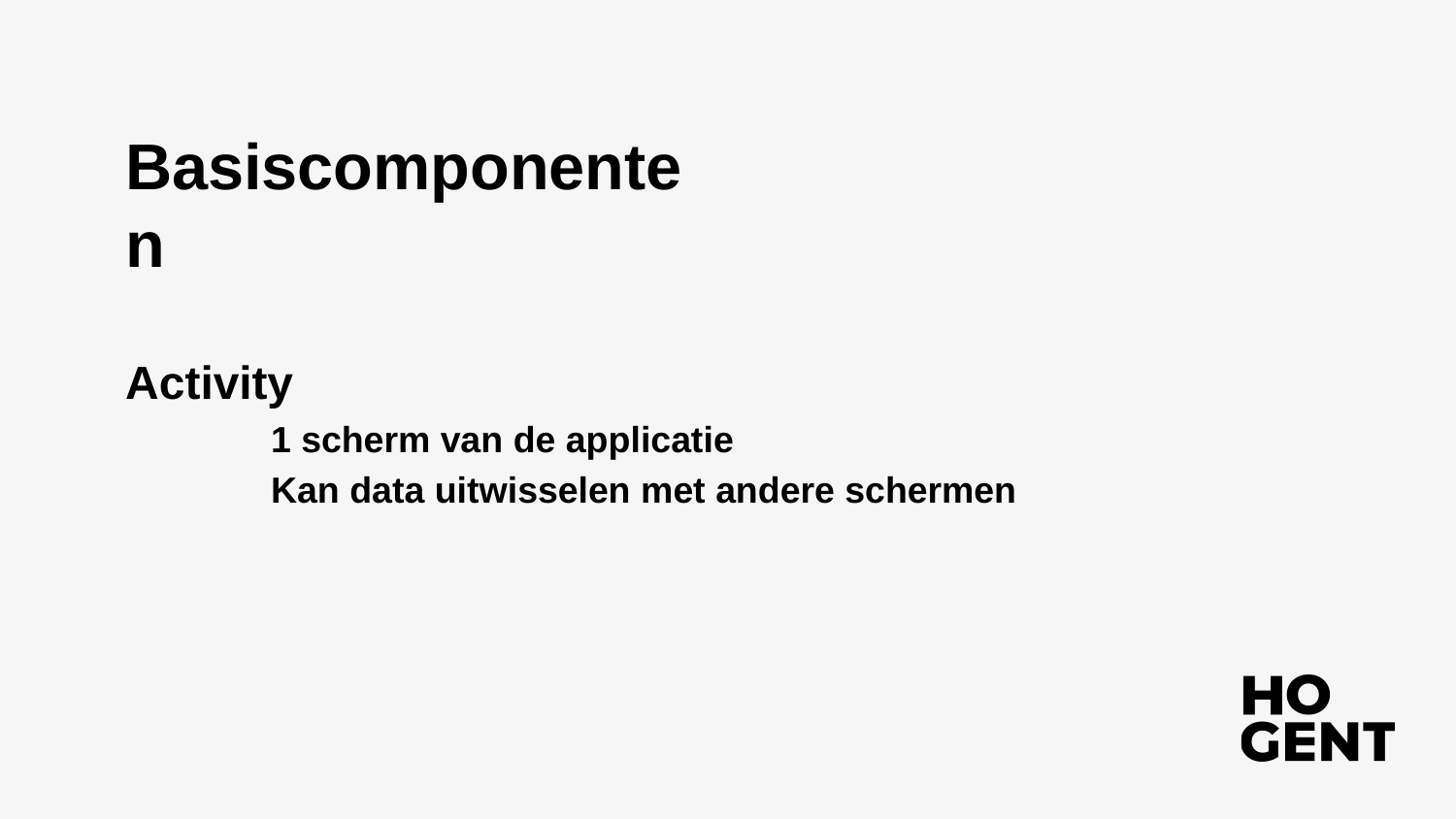

# Basiscomponenten
Activity
	1 scherm van de applicatie
	Kan data uitwisselen met andere schermen